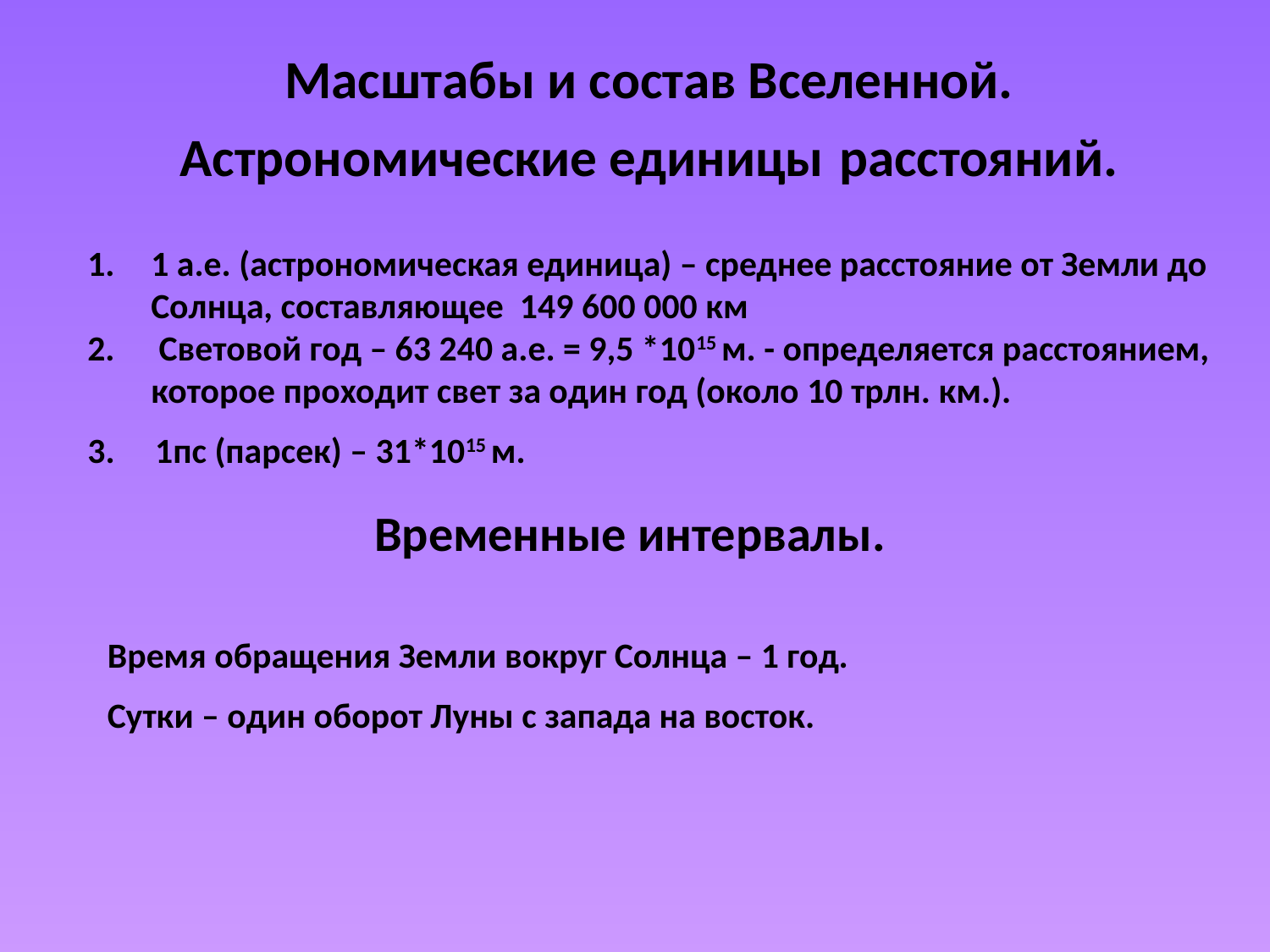

# Масштабы и состав Вселенной. Астрономические единицы расстояний.
1 а.е. (астрономическая единица) – среднее расстояние от Земли до Солнца, составляющее  149 600 000 км
 Световой год – 63 240 а.е. = 9,5 *1015 м. - определяется расстоянием, которое проходит свет за один год (около 10 трлн. км.).
3.     1пс (парсек) – 31*1015 м.
Временные интервалы.

Время обращения Земли вокруг Солнца – 1 год.
Сутки – один оборот Луны с запада на восток.